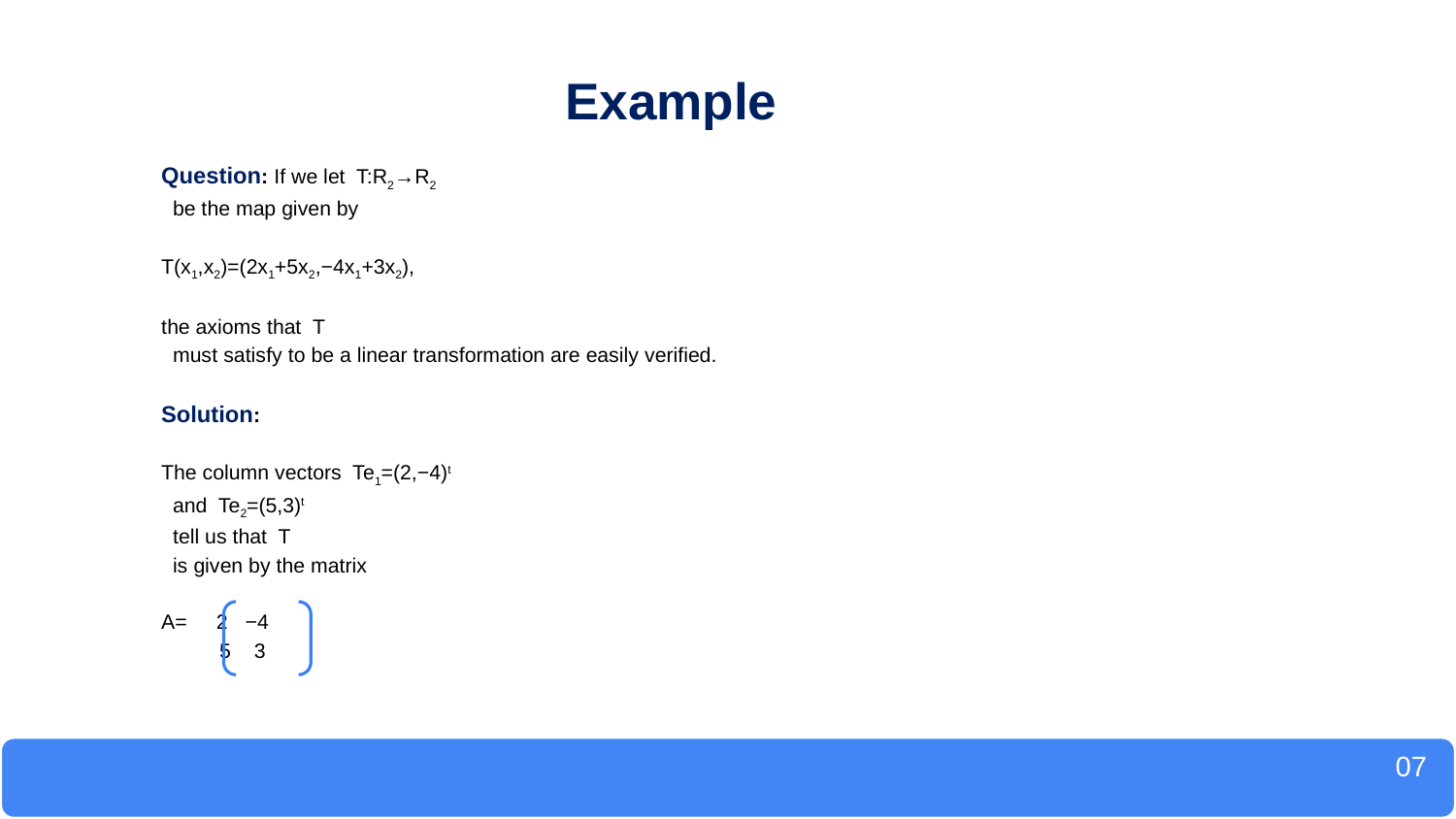

# Example
Question: If we let  T:R2→R2
  be the map given by

T(x1,x2)=(2x1+5x2,−4x1+3x2),

the axioms that  T
  must satisfy to be a linear transformation are easily verified.

Solution:

The column vectors  Te1=(2,−4)t
  and  Te2=(5,3)t
  tell us that  T
  is given by the matrix

A=     2   −4
          5    3

                                                                                                                                                                            07